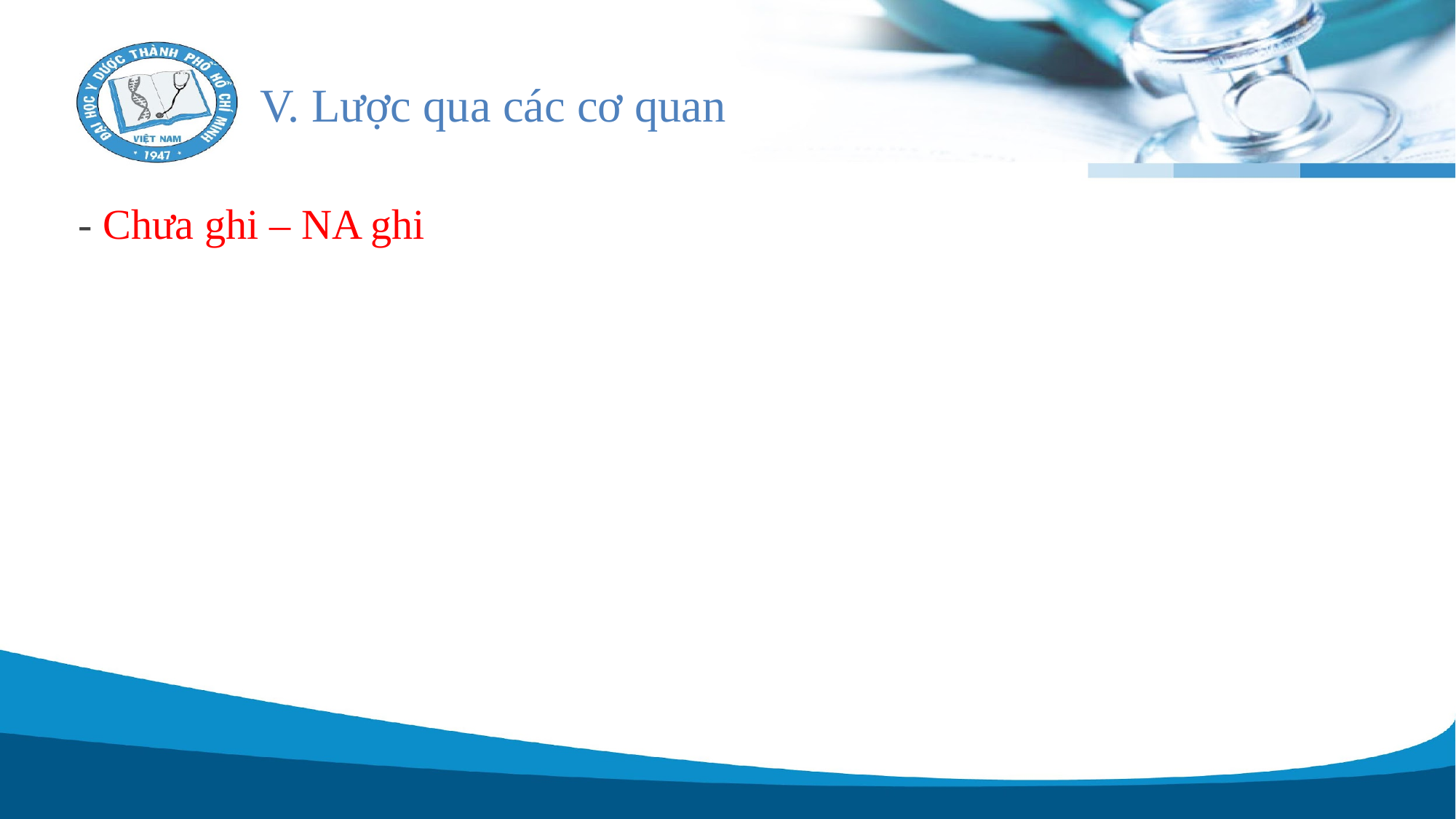

# V. Lược qua các cơ quan
- Chưa ghi – NA ghi